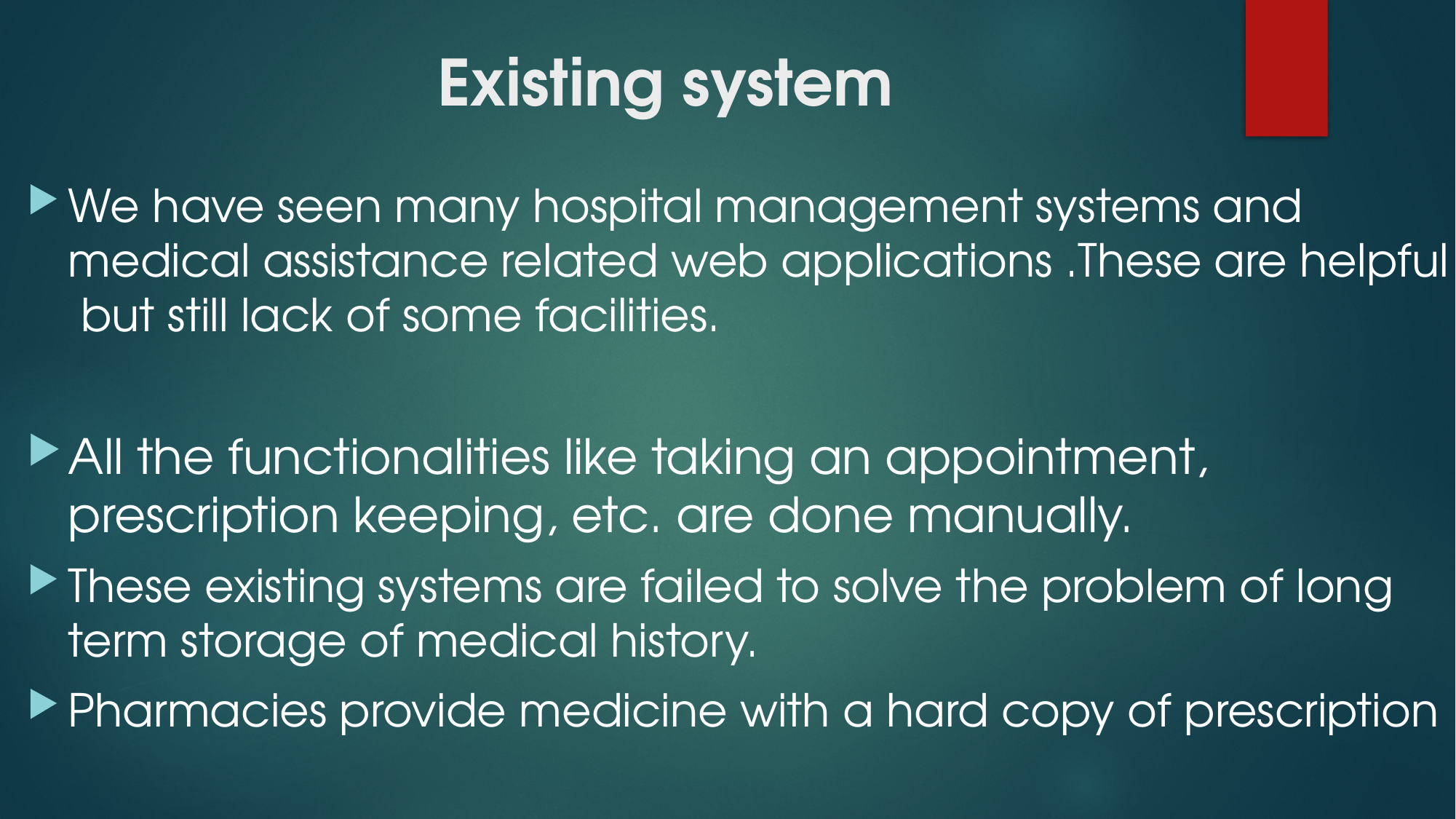

# Existing system
We have seen many hospital management systems and medical assistance related web applications .These are helpful  but still lack of some facilities.

All the functionalities like taking an appointment, prescription keeping, etc. are done manually.
These existing systems are failed to solve the problem of long term storage of medical history.
Pharmacies provide medicine with a hard copy of prescription